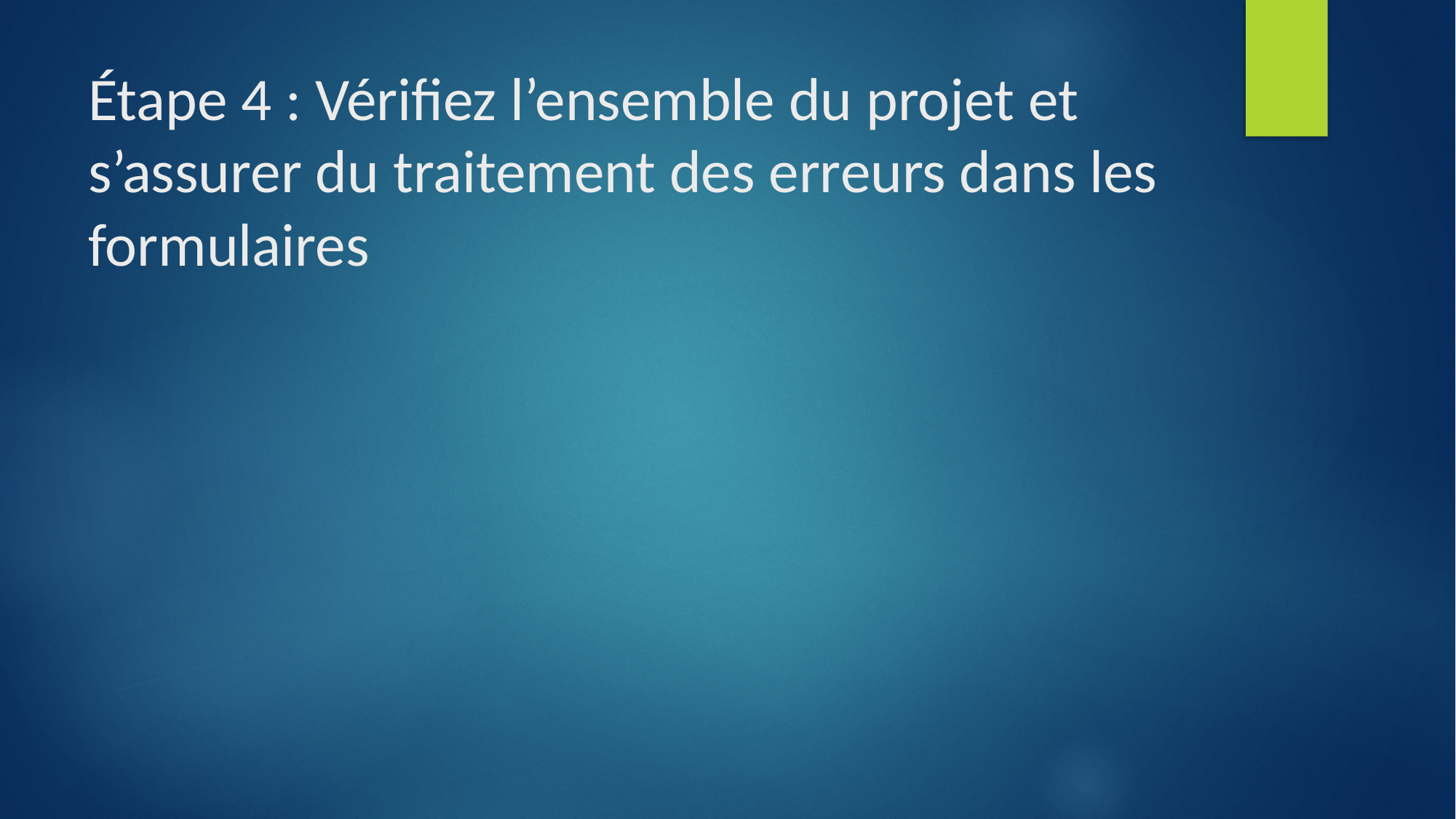

# Étape 4 : Vérifiez l’ensemble du projet et s’assurer du traitement des erreurs dans les formulaires